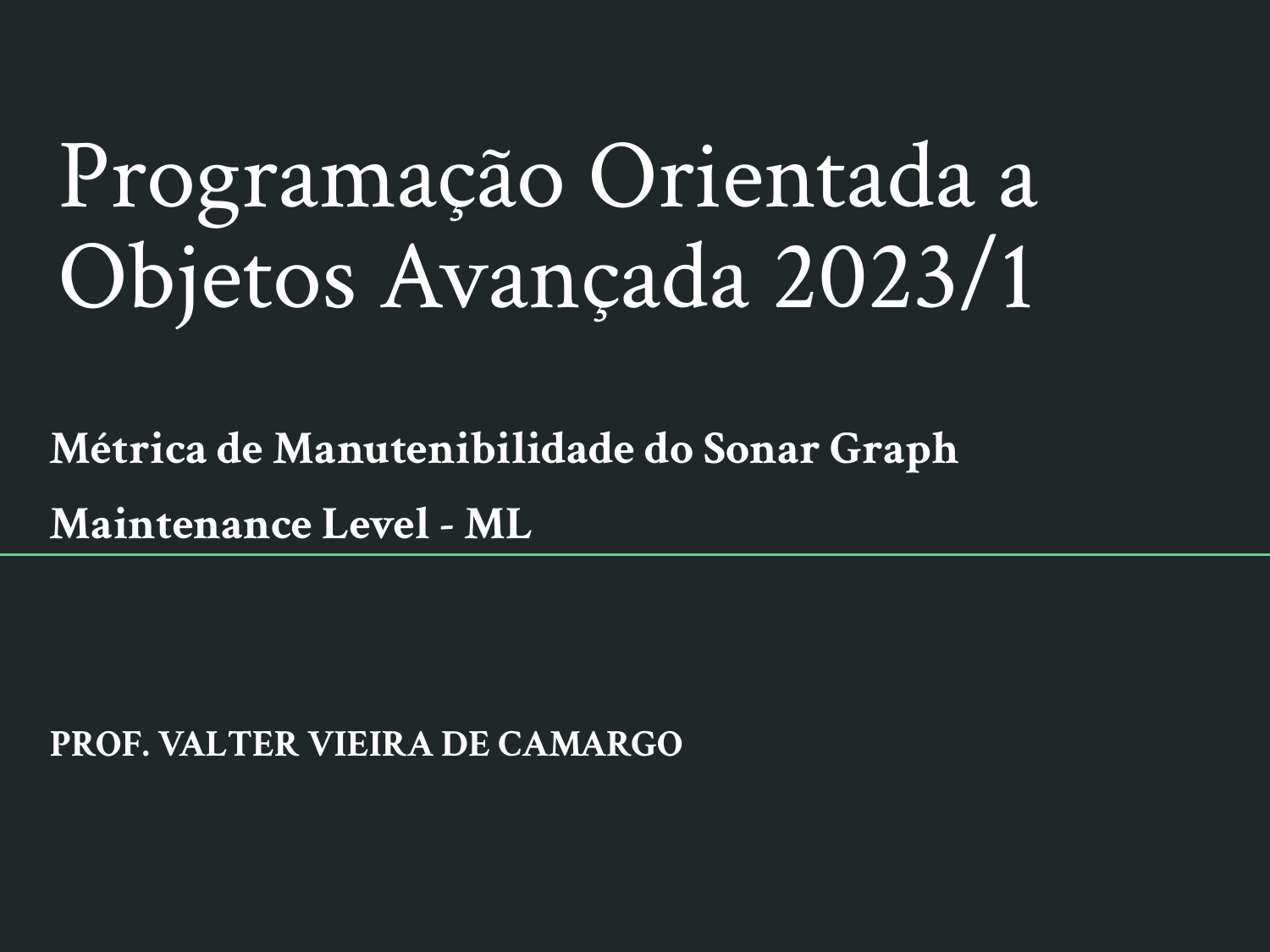

# Programação Orientada a Objetos Avançada 2023/1

Métrica de Manutenibilidade do Sonar Graph
Maintenance Level - ML

PROF. VALTER VIEIRA DE CAMARGO